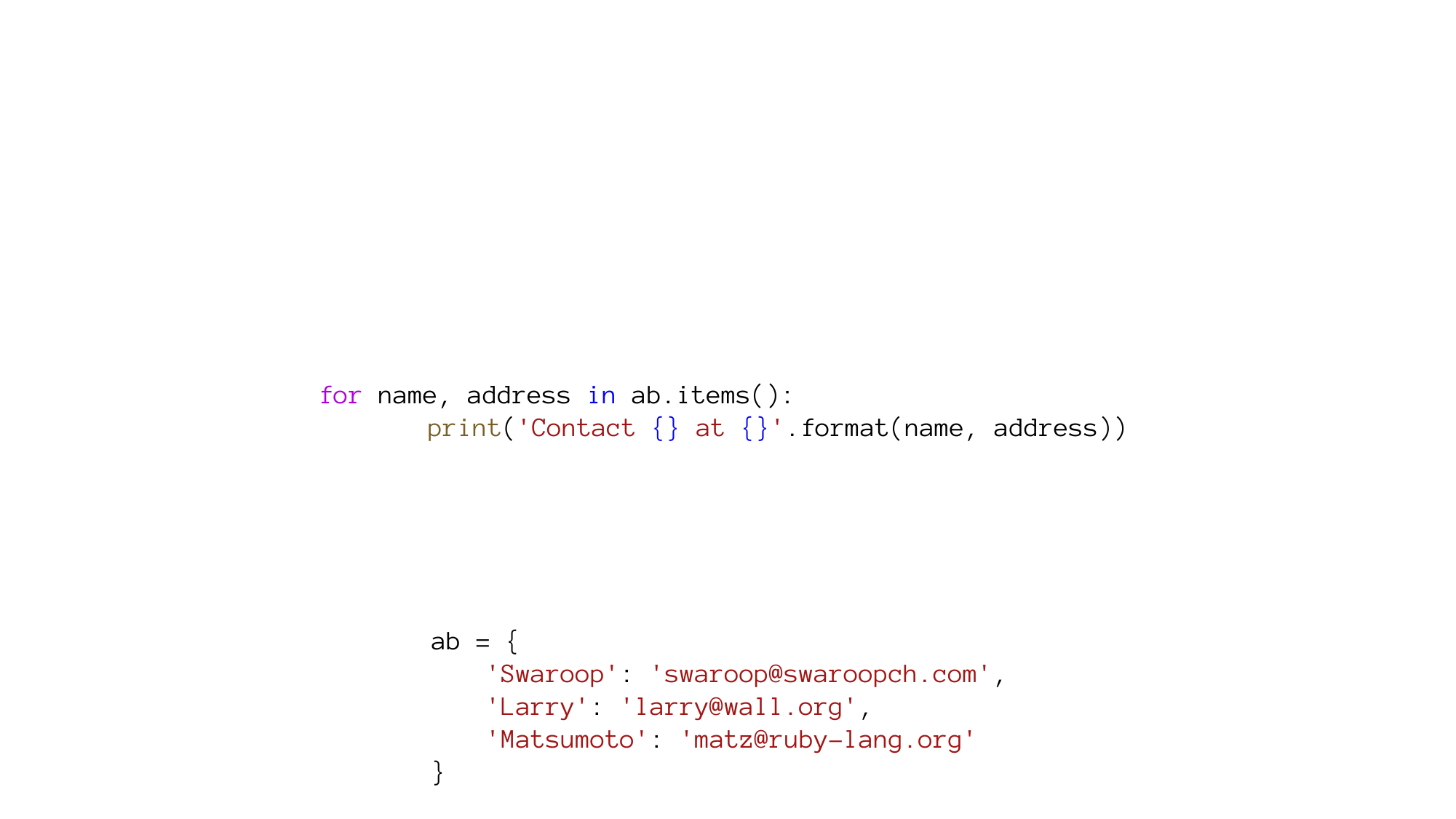

for name, address in ab.items():
	print('Contact {} at {}'.format(name, address))
ab = {
'Swaroop': 'swaroop@swaroopch.com',
'Larry': 'larry@wall.org',
'Matsumoto': 'matz@ruby-lang.org'
}